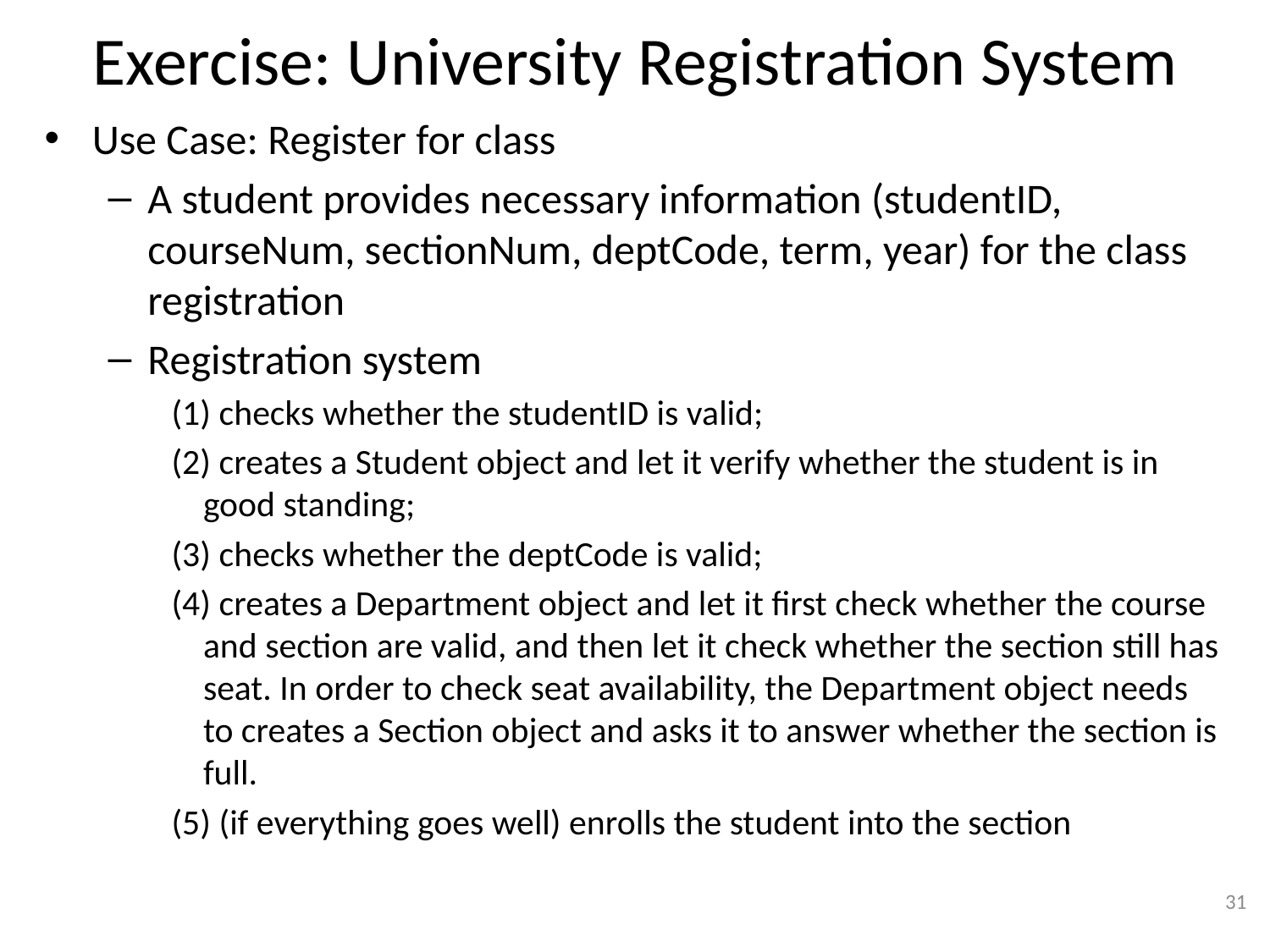

# Exercise: University Registration System
Use Case: Register for class
A student provides necessary information (studentID, courseNum, sectionNum, deptCode, term, year) for the class registration
Registration system
(1) checks whether the studentID is valid;
(2) creates a Student object and let it verify whether the student is in good standing;
(3) checks whether the deptCode is valid;
(4) creates a Department object and let it first check whether the course and section are valid, and then let it check whether the section still has seat. In order to check seat availability, the Department object needs to creates a Section object and asks it to answer whether the section is full.
(5) (if everything goes well) enrolls the student into the section
31